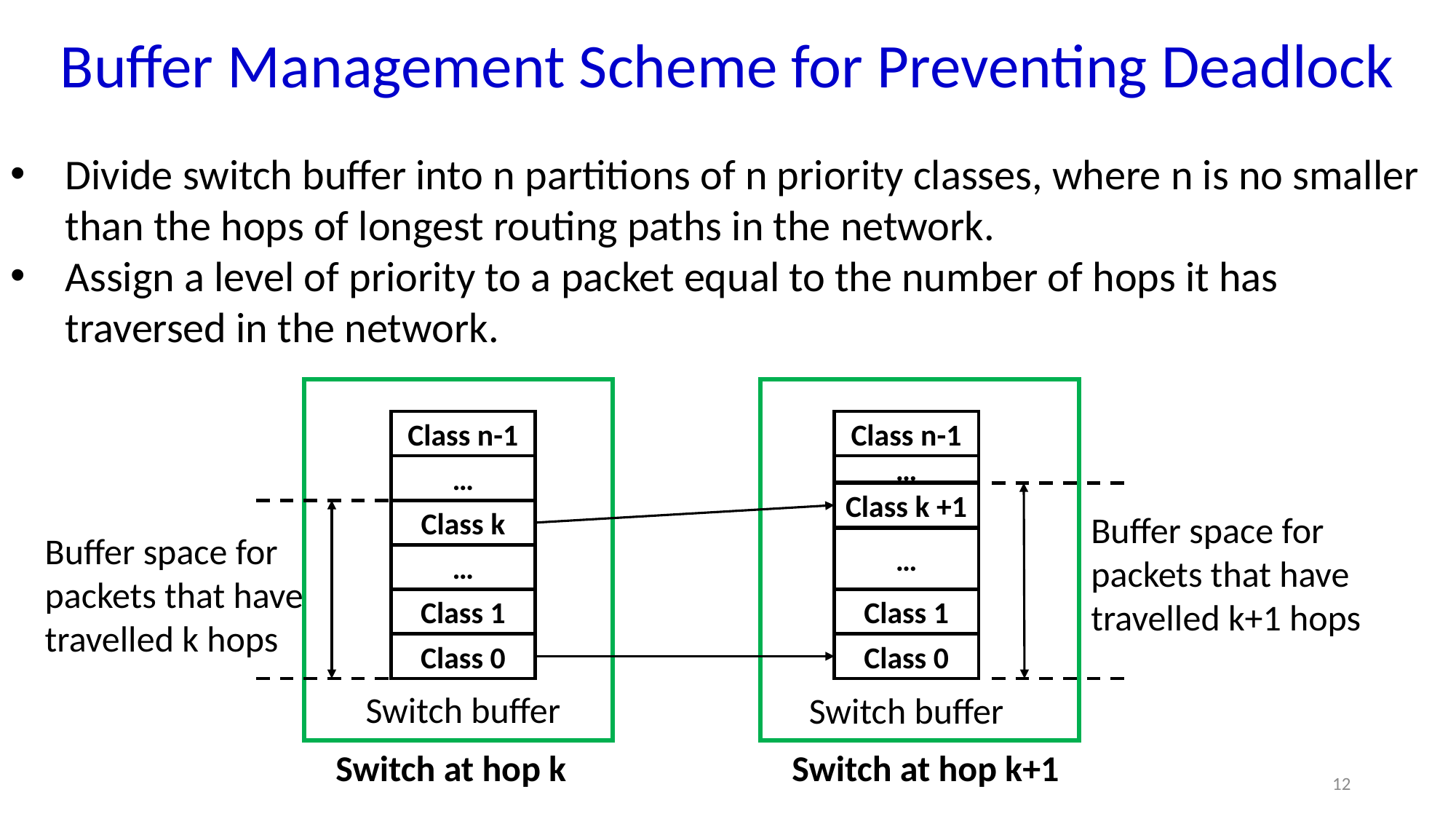

# Buffer Management Scheme for Preventing Deadlock
Divide switch buffer into n partitions of n priority classes, where n is no smaller than the hops of longest routing paths in the network.
Assign a level of priority to a packet equal to the number of hops it has traversed in the network.

Class n-1
…
Class k
…
Class 1
Class 0
Class n-1
…
Class k +1
Buffer space for packets that have travelled k+1 hops
Buffer space for packets that have travelled k hops
…
Class 1
Class 0
Switch buffer
Switch buffer
Switch at hop k
Switch at hop k+1
12